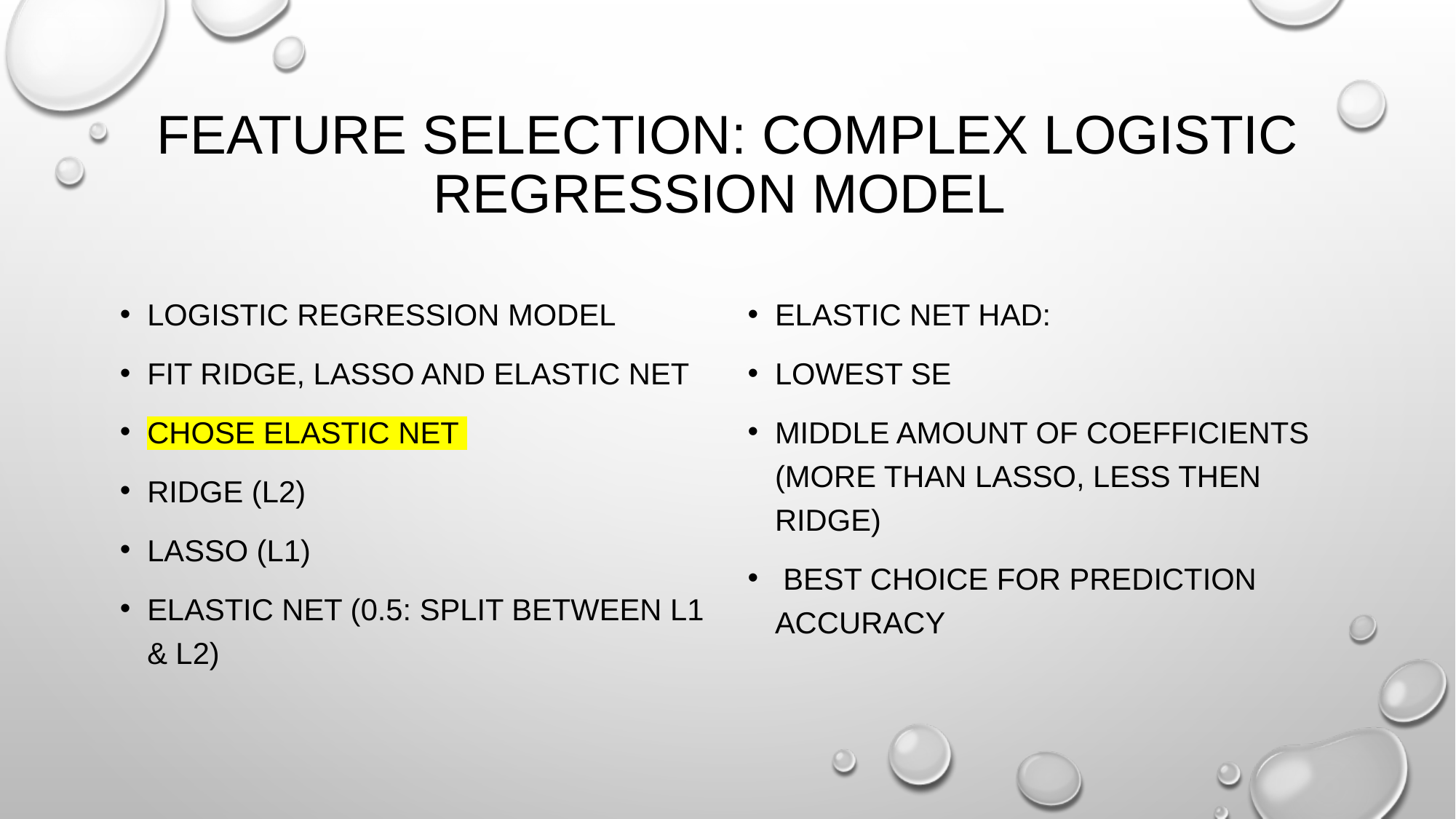

# Feature Selection: complex logistic regression model
logistic regression model
Fit Ridge, Lasso and Elastic net
Chose elastic net
Ridge (l2)
Lasso (l1)
Elastic Net (0.5: split between L1 & L2)

Elastic Net had:
lowest SE
middle amount of coefficients (more than lasso, less then ridge)
 best choice for prediction accuracy